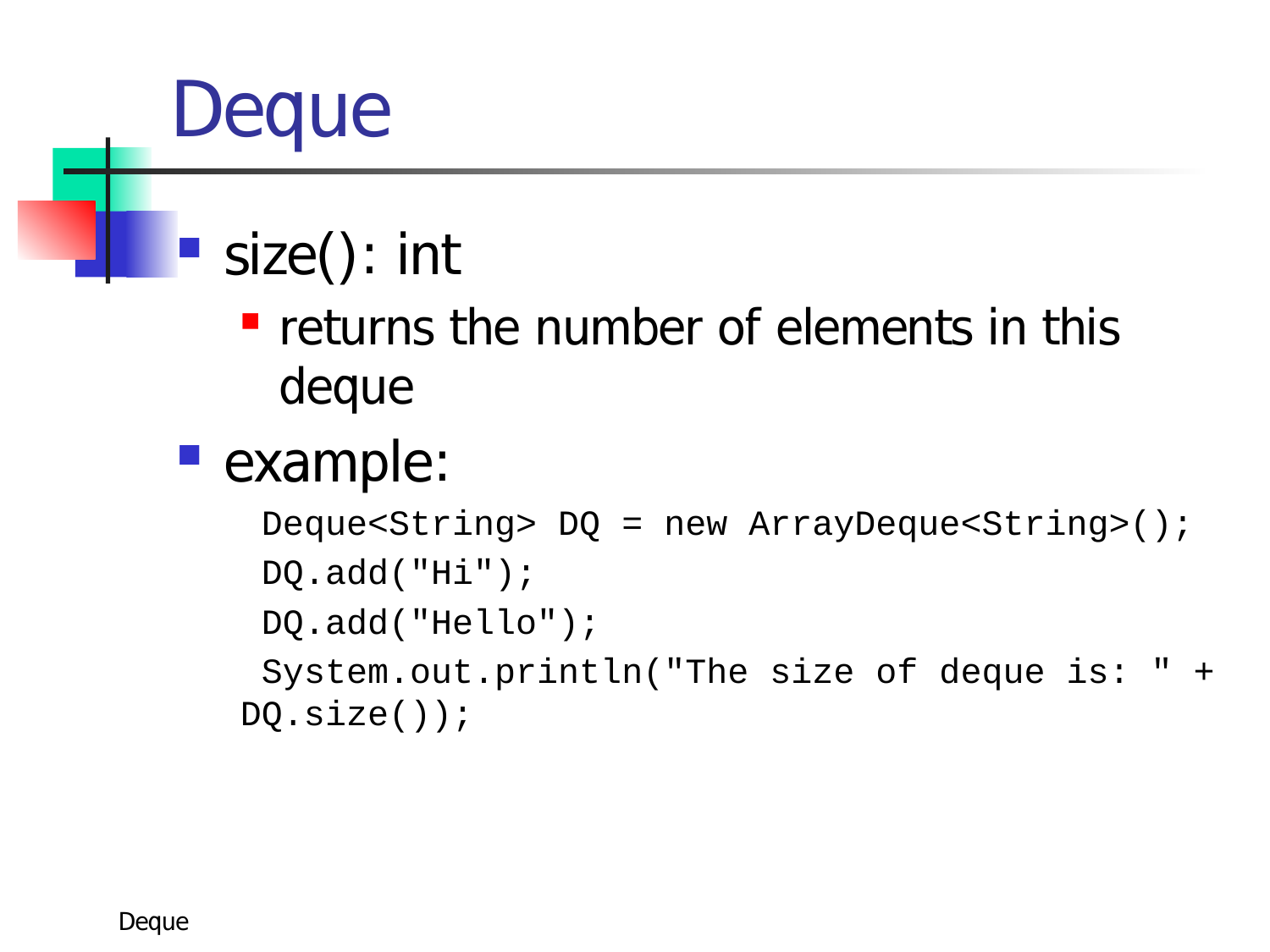

# Deque
size(): int
returns the number of elements in this deque
example:
    Deque<String> DQ = new ArrayDeque<String>();
 DQ.add("Hi");
 DQ.add("Hello");
 System.out.println("The size of deque is: " + DQ.size());

Deque